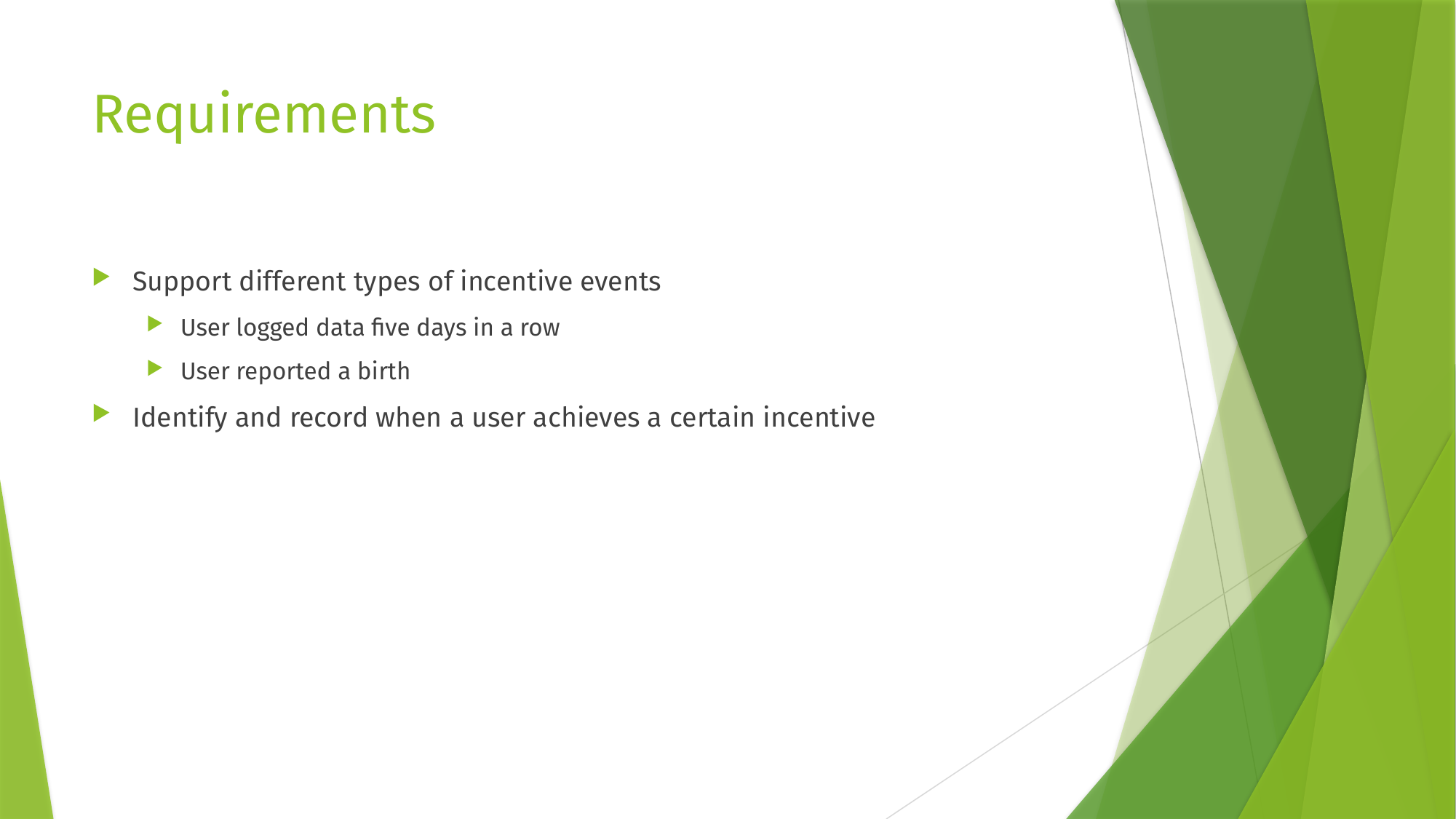

# Requirements
Support different types of incentive events
User logged data five days in a row
User reported a birth
Identify and record when a user achieves a certain incentive